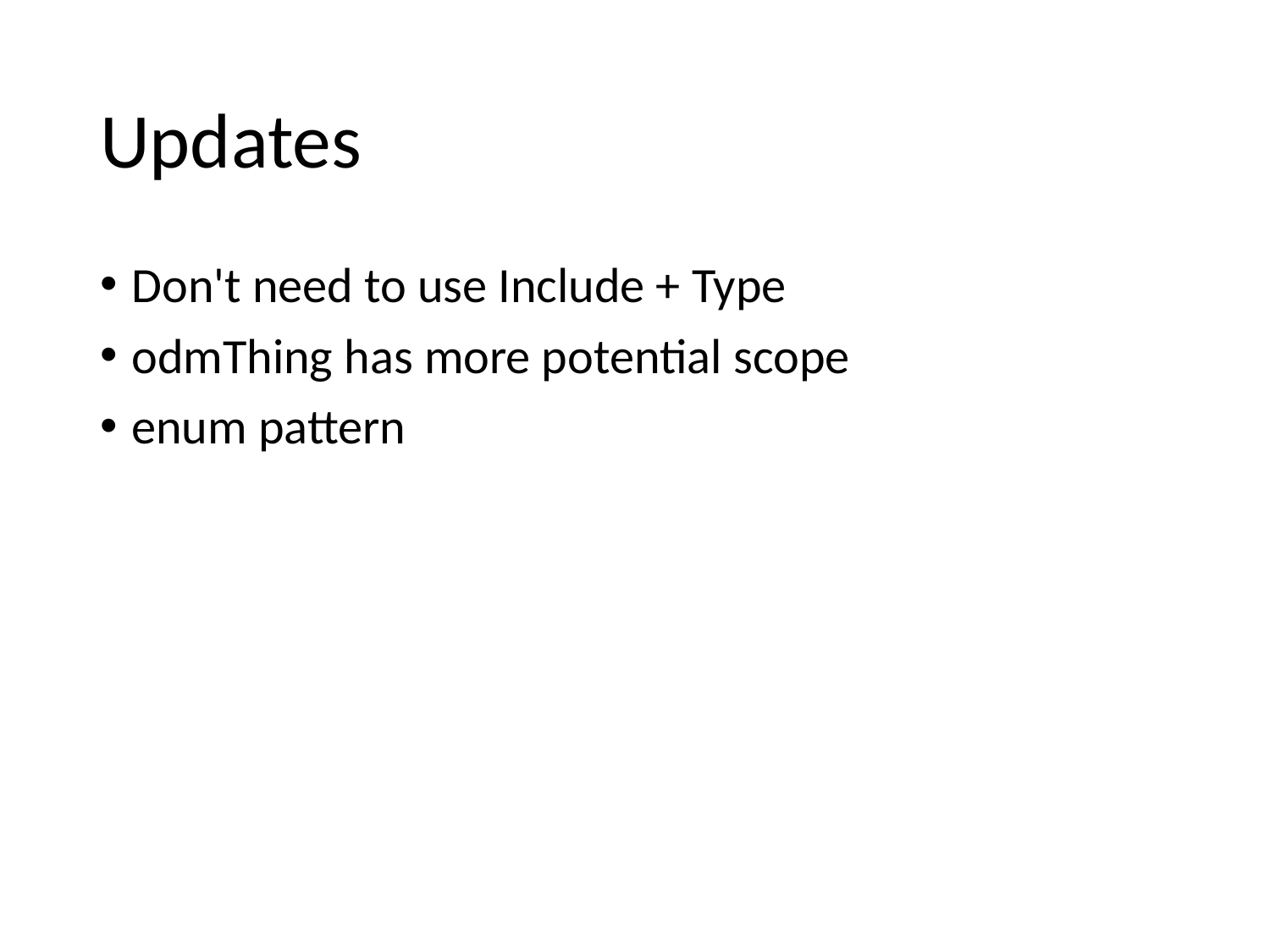

# Updates
Don't need to use Include + Type
odmThing has more potential scope
enum pattern